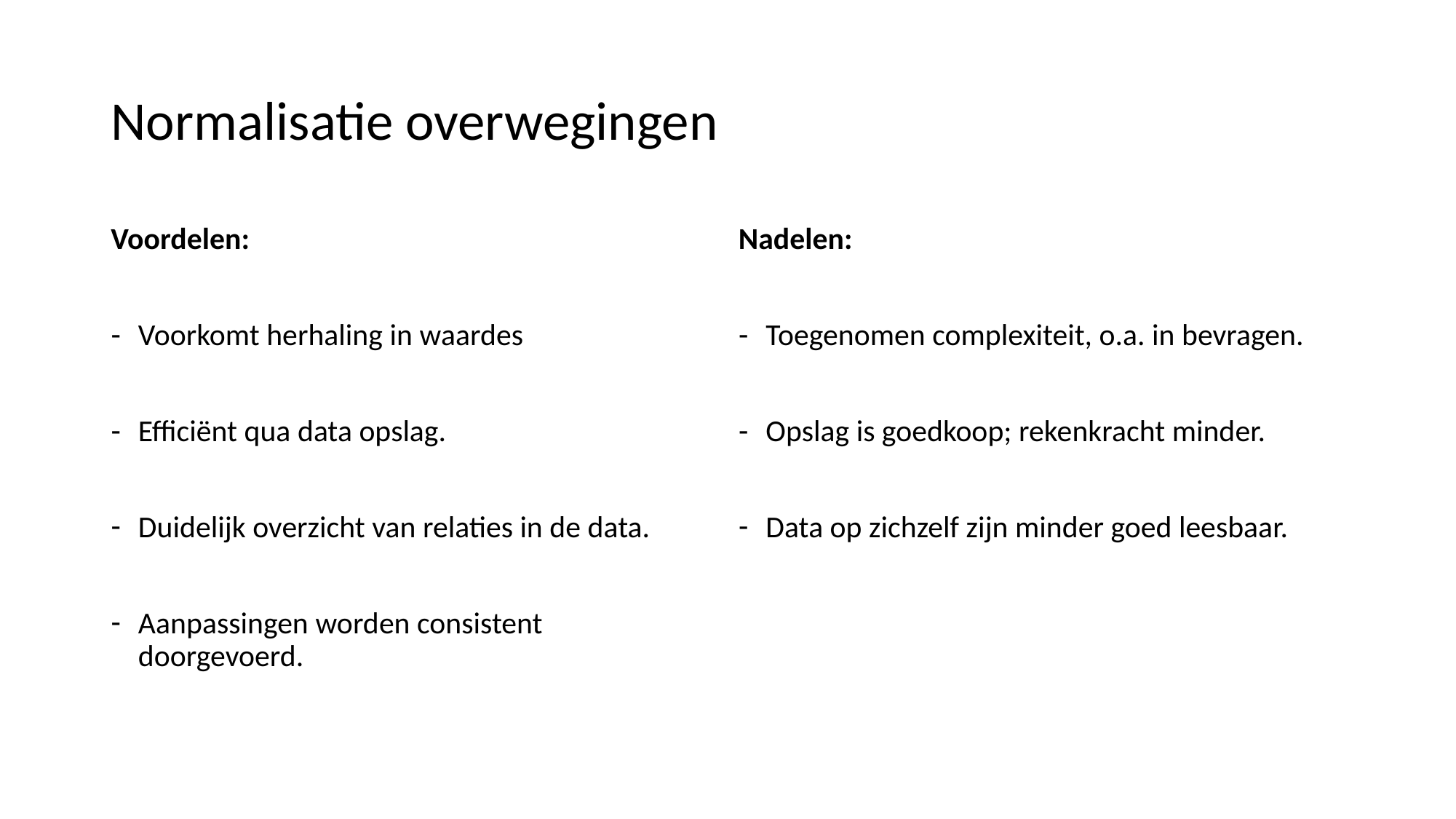

# Normalisatie overwegingen
Voordelen:

Voorkomt herhaling in waardes

Efficiënt qua data opslag.

Duidelijk overzicht van relaties in de data.

Aanpassingen worden consistent doorgevoerd.
Nadelen:

Toegenomen complexiteit, o.a. in bevragen.

Opslag is goedkoop; rekenkracht minder.

Data op zichzelf zijn minder goed leesbaar.